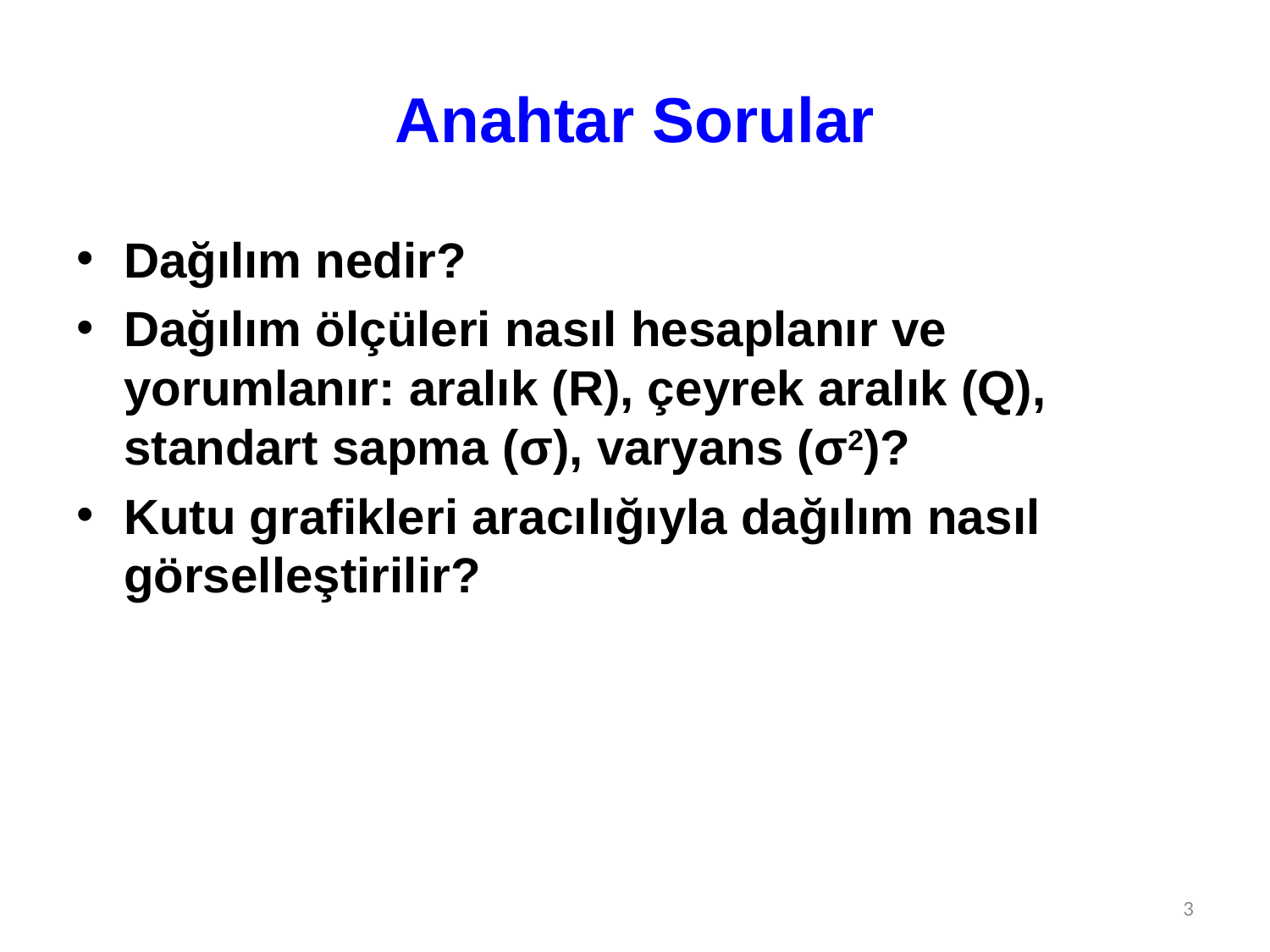

# Anahtar Sorular
Dağılım nedir?
Dağılım ölçüleri nasıl hesaplanır ve yorumlanır: aralık (R), çeyrek aralık (Q), standart sapma (σ), varyans (σ2)?
Kutu grafikleri aracılığıyla dağılım nasıl görselleştirilir?
3